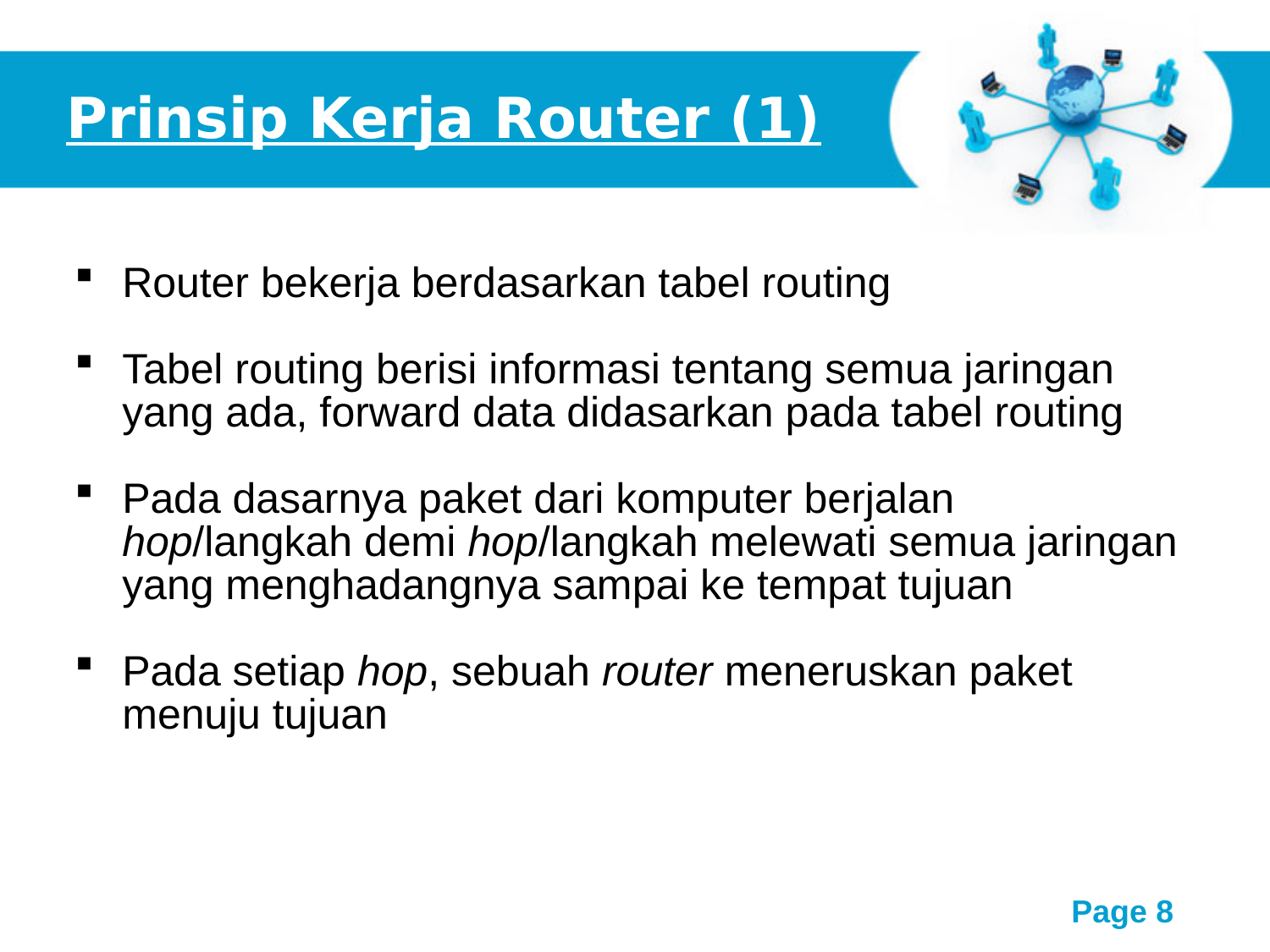

Prinsip Kerja Router (1)
Router bekerja berdasarkan tabel routing

Tabel routing berisi informasi tentang semua jaringan yang ada, forward data didasarkan pada tabel routing

Pada dasarnya paket dari komputer berjalan hop/langkah demi hop/langkah melewati semua jaringan yang menghadangnya sampai ke tempat tujuan

Pada setiap hop, sebuah router meneruskan paket menuju tujuan